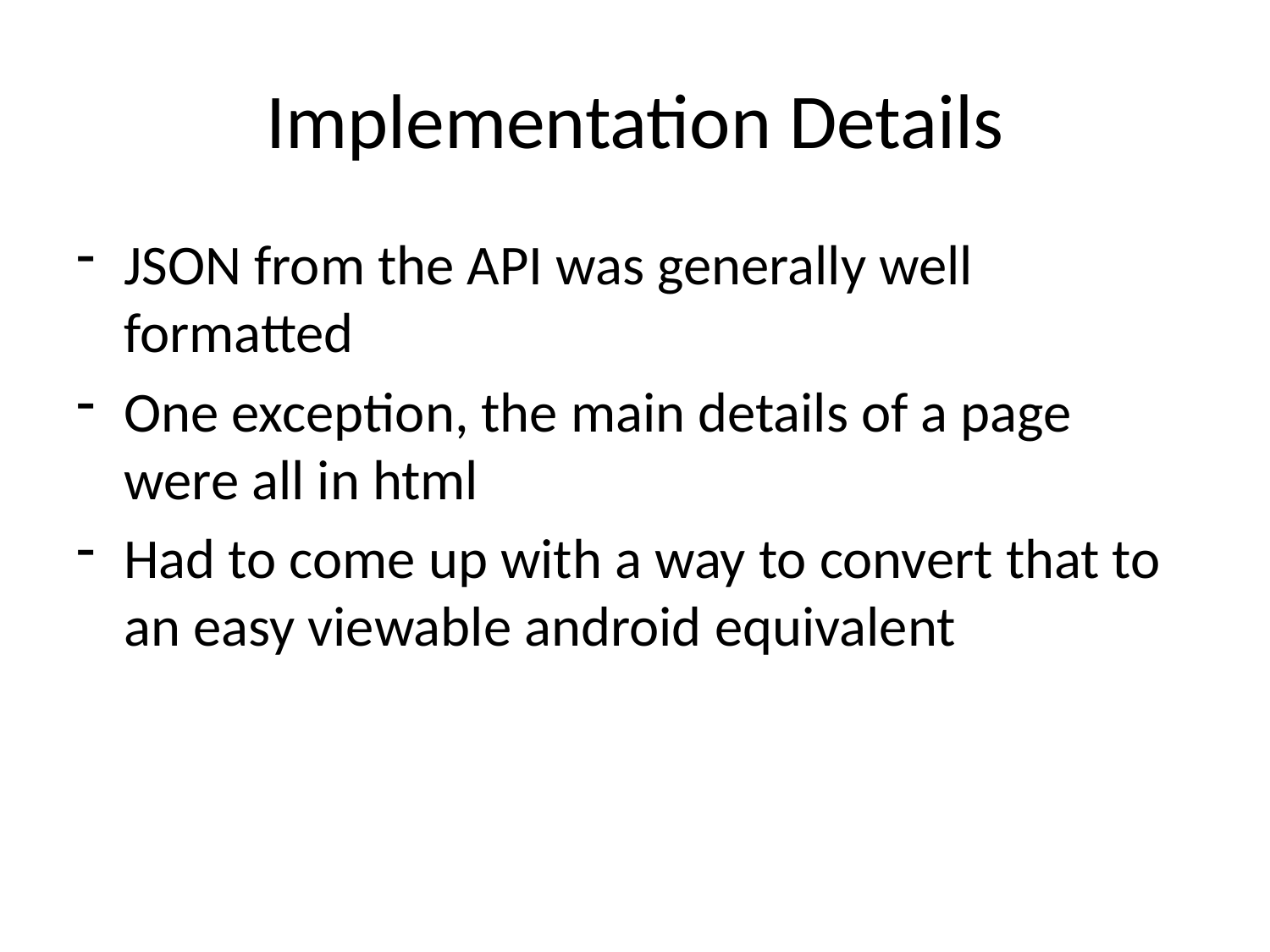

# Implementation Details
JSON from the API was generally well formatted
One exception, the main details of a page were all in html
Had to come up with a way to convert that to an easy viewable android equivalent